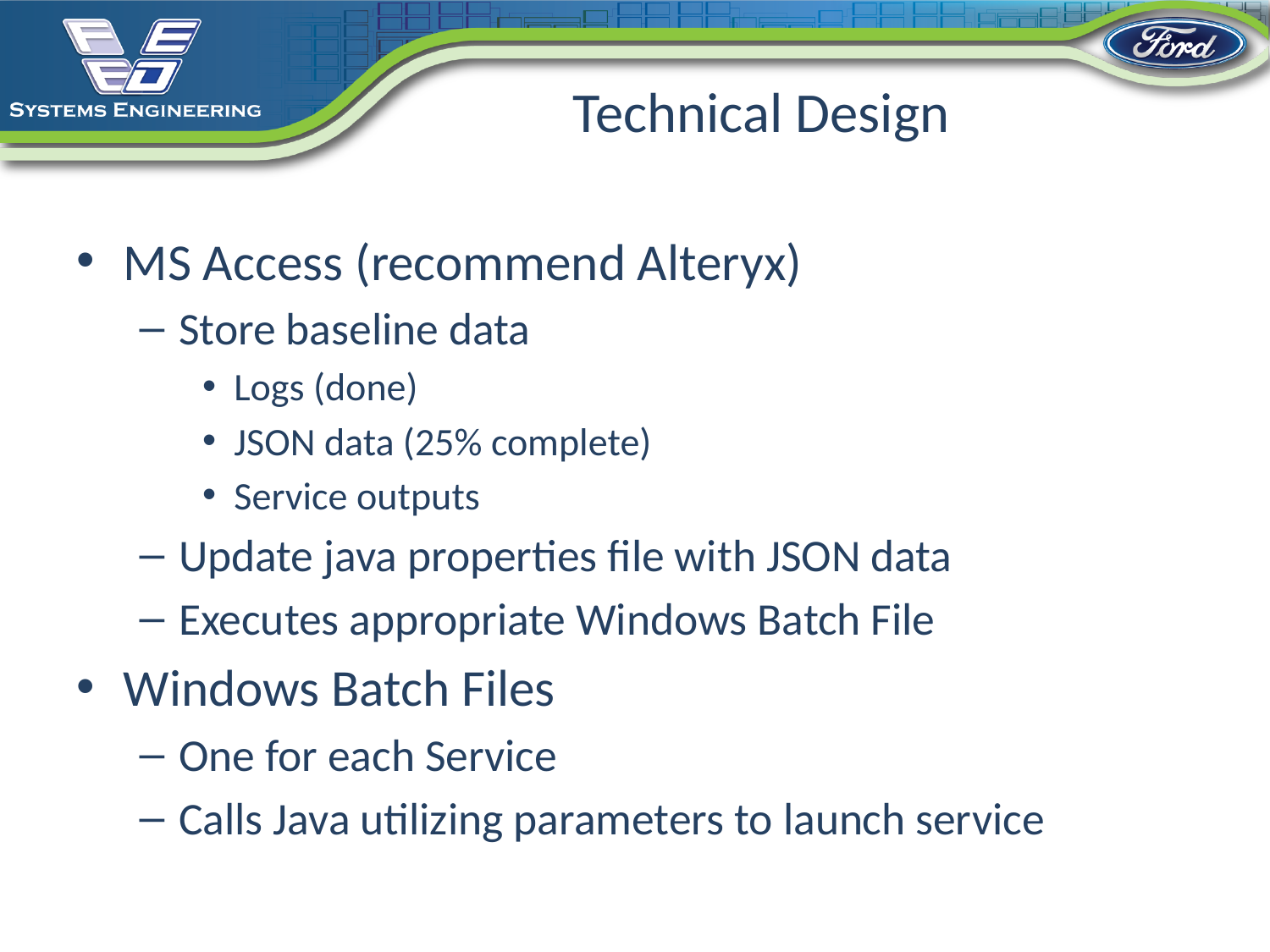

# Technical Design
MS Access (recommend Alteryx)
Store baseline data
Logs (done)
JSON data (25% complete)
Service outputs
Update java properties file with JSON data
Executes appropriate Windows Batch File
Windows Batch Files
One for each Service
Calls Java utilizing parameters to launch service